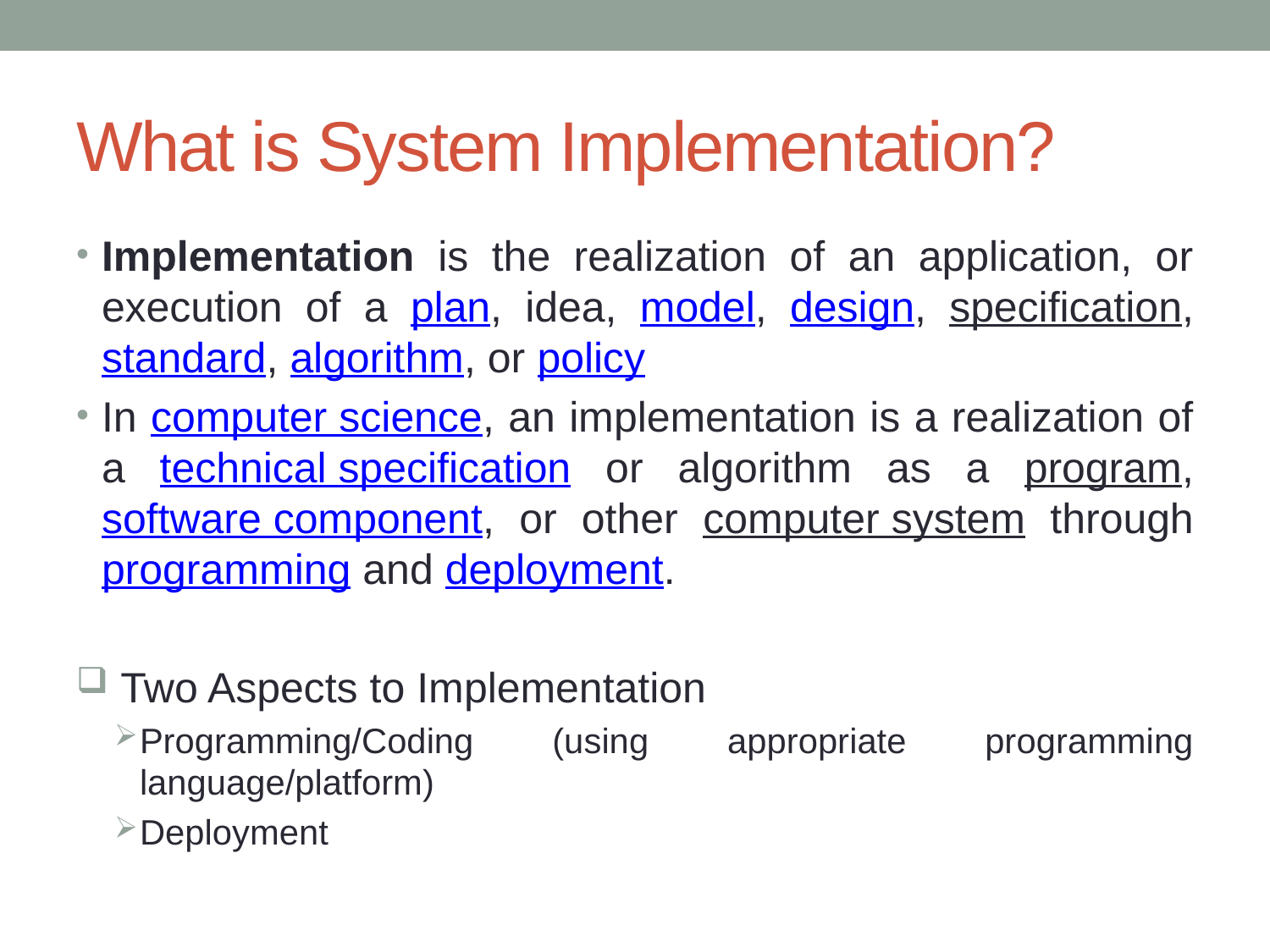

# What is System Implementation?
Implementation is the realization of an application, or execution of a plan, idea, model, design, specification, standard, algorithm, or policy
In computer science, an implementation is a realization of a technical specification or algorithm as a program, software component, or other computer system through programming and deployment.

 Two Aspects to Implementation
Programming/Coding (using appropriate programming language/platform)
Deployment